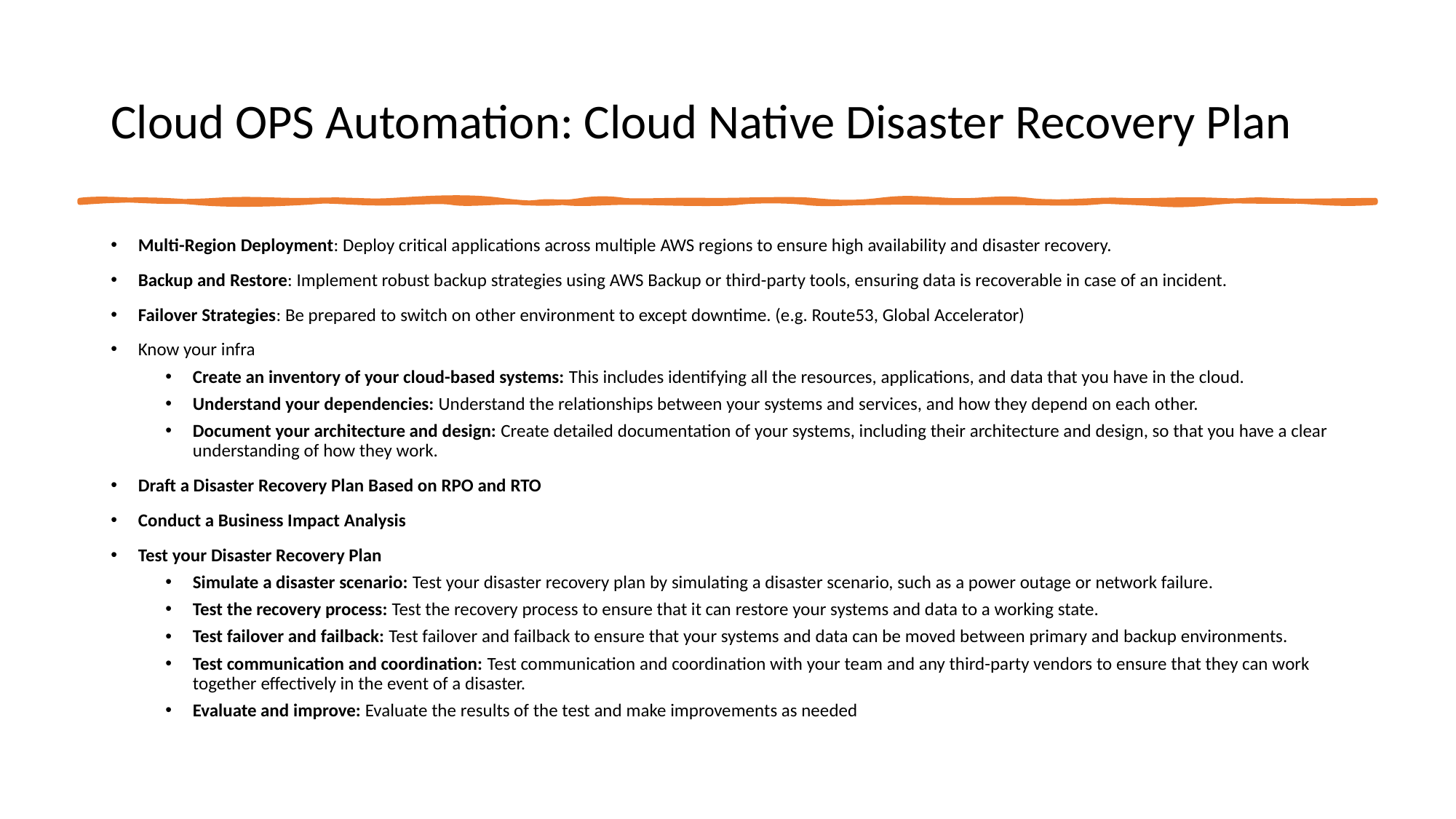

# Cloud OPS Automation: Cloud Native Disaster Recovery Plan

Multi-Region Deployment: Deploy critical applications across multiple AWS regions to ensure high availability and disaster recovery.
Backup and Restore: Implement robust backup strategies using AWS Backup or third-party tools, ensuring data is recoverable in case of an incident.
Failover Strategies: Be prepared to switch on other environment to except downtime. (e.g. Route53, Global Accelerator)
Know your infra
Create an inventory of your cloud-based systems: This includes identifying all the resources, applications, and data that you have in the cloud.
Understand your dependencies: Understand the relationships between your systems and services, and how they depend on each other.
Document your architecture and design: Create detailed documentation of your systems, including their architecture and design, so that you have a clear understanding of how they work.
Draft a Disaster Recovery Plan Based on RPO and RTO
Conduct a Business Impact Analysis
Test your Disaster Recovery Plan
Simulate a disaster scenario: Test your disaster recovery plan by simulating a disaster scenario, such as a power outage or network failure.
Test the recovery process: Test the recovery process to ensure that it can restore your systems and data to a working state.
Test failover and failback: Test failover and failback to ensure that your systems and data can be moved between primary and backup environments.
Test communication and coordination: Test communication and coordination with your team and any third-party vendors to ensure that they can work together effectively in the event of a disaster.
Evaluate and improve: Evaluate the results of the test and make improvements as needed